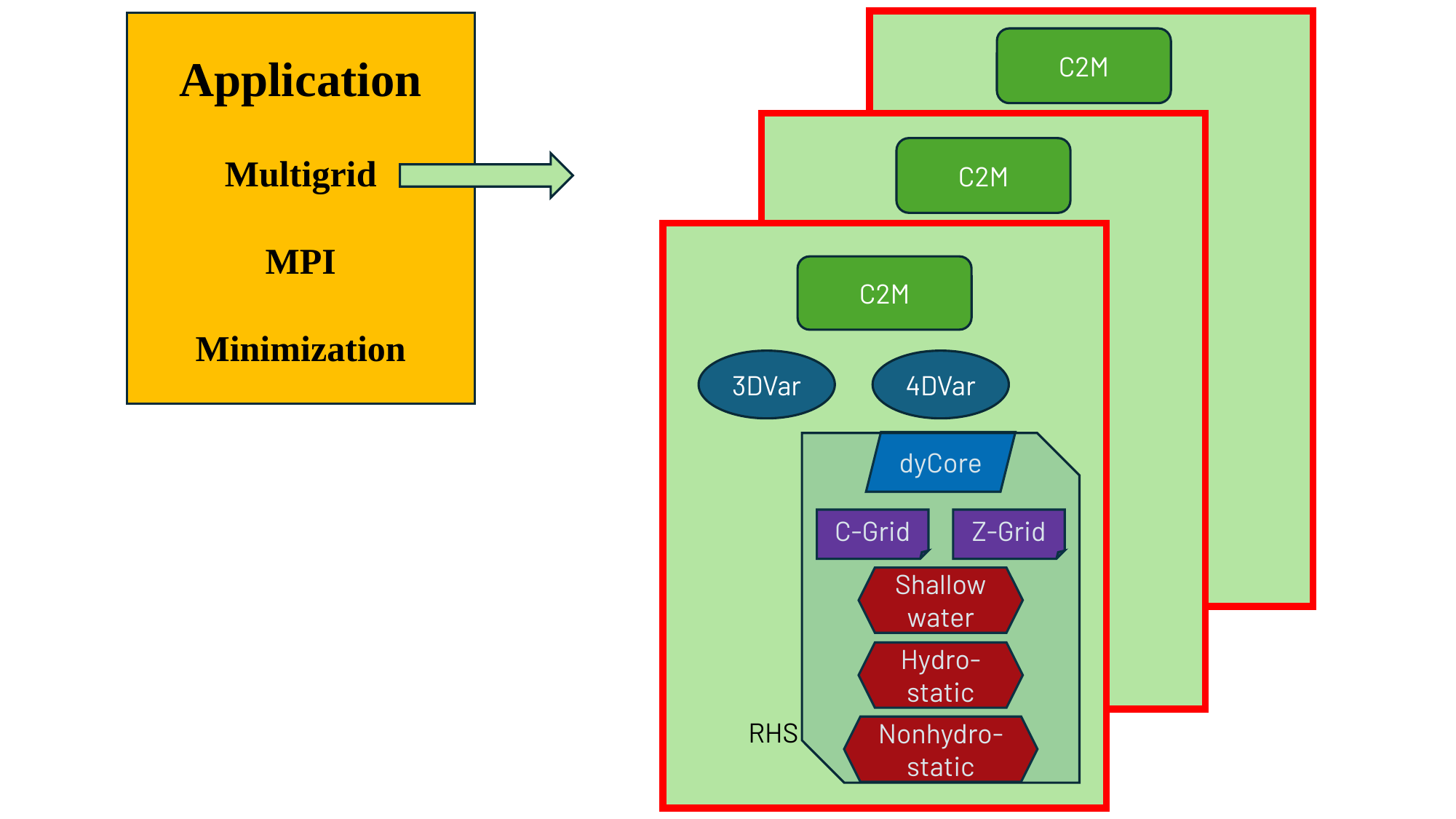

C2M

C2M

C2M
3DVar
4DVar
dyCore
Z-Grid
C-Grid
Shallow water
Hydro-static
Nonhydro-
static
Application

Multigrid

MPI

Minimization

RHS